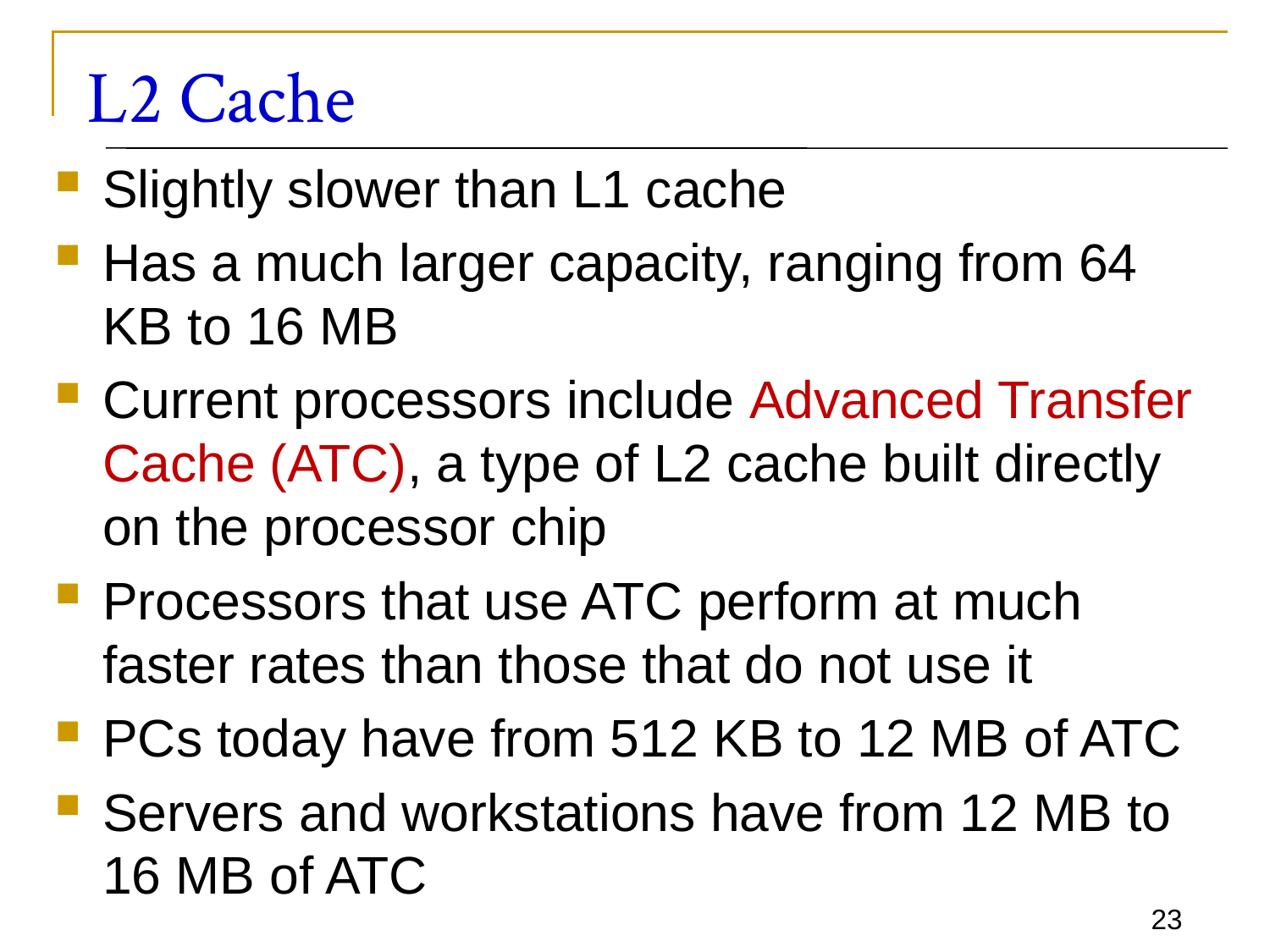

# L2 Cache
Slightly slower than L1 cache
Has a much larger capacity, ranging from 64 KB to 16 MB
Current processors include Advanced Transfer Cache (ATC), a type of L2 cache built directly on the processor chip
Processors that use ATC perform at much faster rates than those that do not use it
PCs today have from 512 KB to 12 MB of ATC
Servers and workstations have from 12 MB to 16 MB of ATC